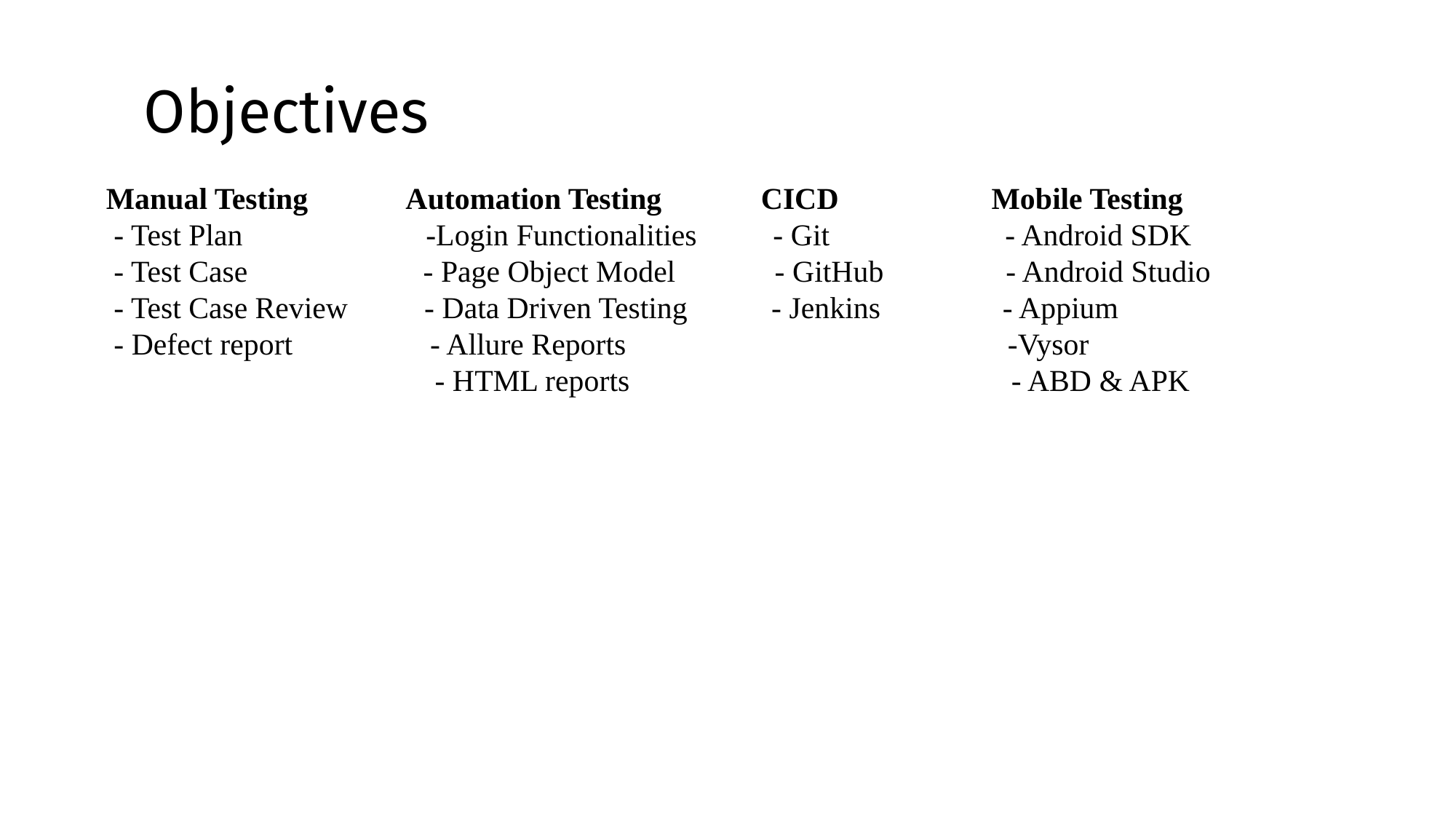

# Objectives
Manual Testing             Automation Testing             CICD                    Mobile Testing
 - Test Plan                        -Login Functionalities          - Git                       - Android SDK
 - Test Case                       - Page Object Model             - GitHub                - Android Studio
 - Test Case Review          - Data Driven Testing           - Jenkins                - Appium
 - Defect report                  - Allure Reports                                                  -Vysor
                                           - HTML reports                                                  - ABD & APK